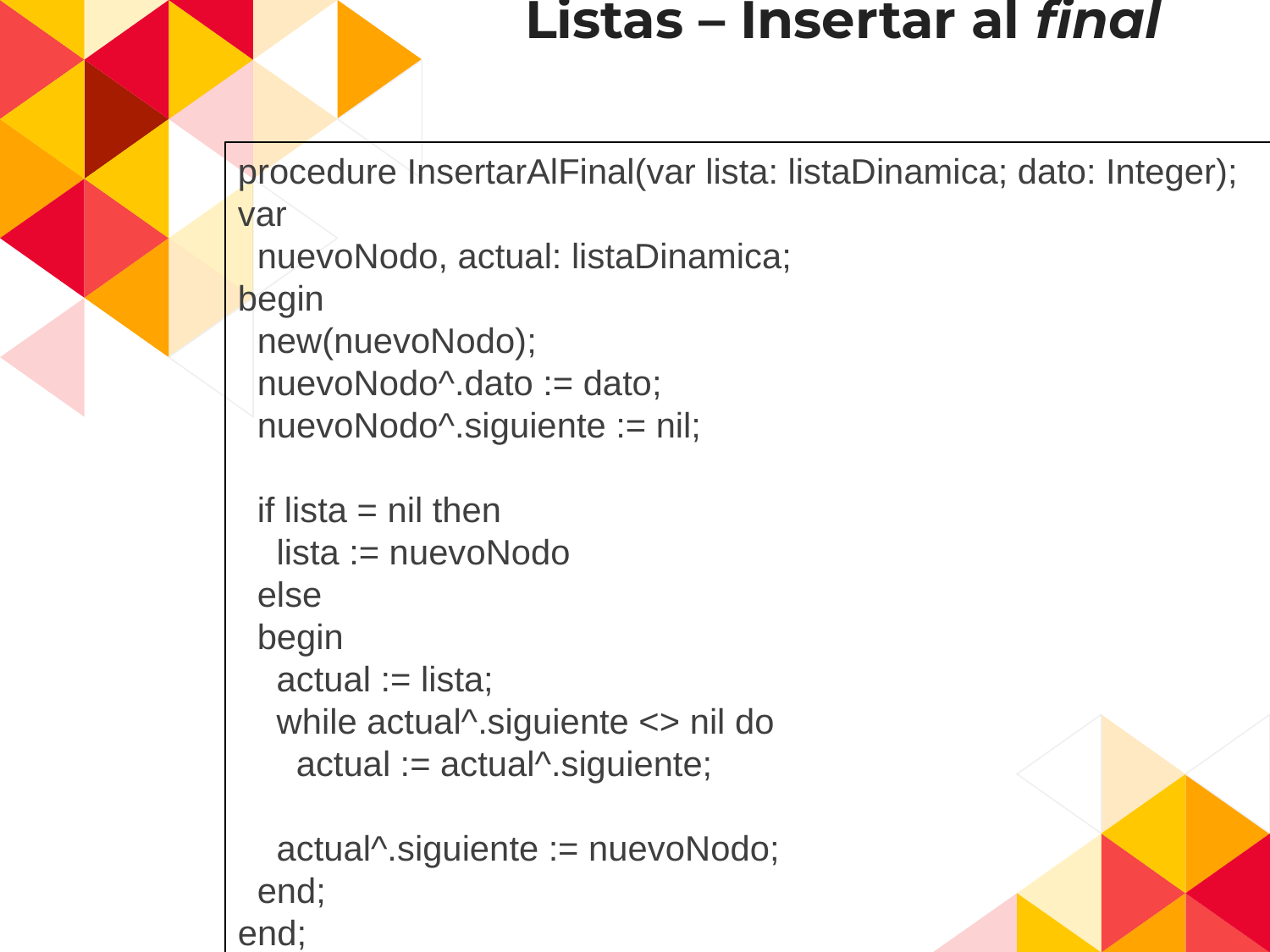

Listas – Insertar al final
procedure InsertarAlFinal(var lista: listaDinamica; dato: Integer);
var
  nuevoNodo, actual: listaDinamica;
begin
  new(nuevoNodo);
  nuevoNodo^.dato := dato;
  nuevoNodo^.siguiente := nil;

  if lista = nil then
    lista := nuevoNodo
  else
  begin
    actual := lista;
    while actual^.siguiente <> nil do
      actual := actual^.siguiente;

    actual^.siguiente := nuevoNodo;
  end;
end;